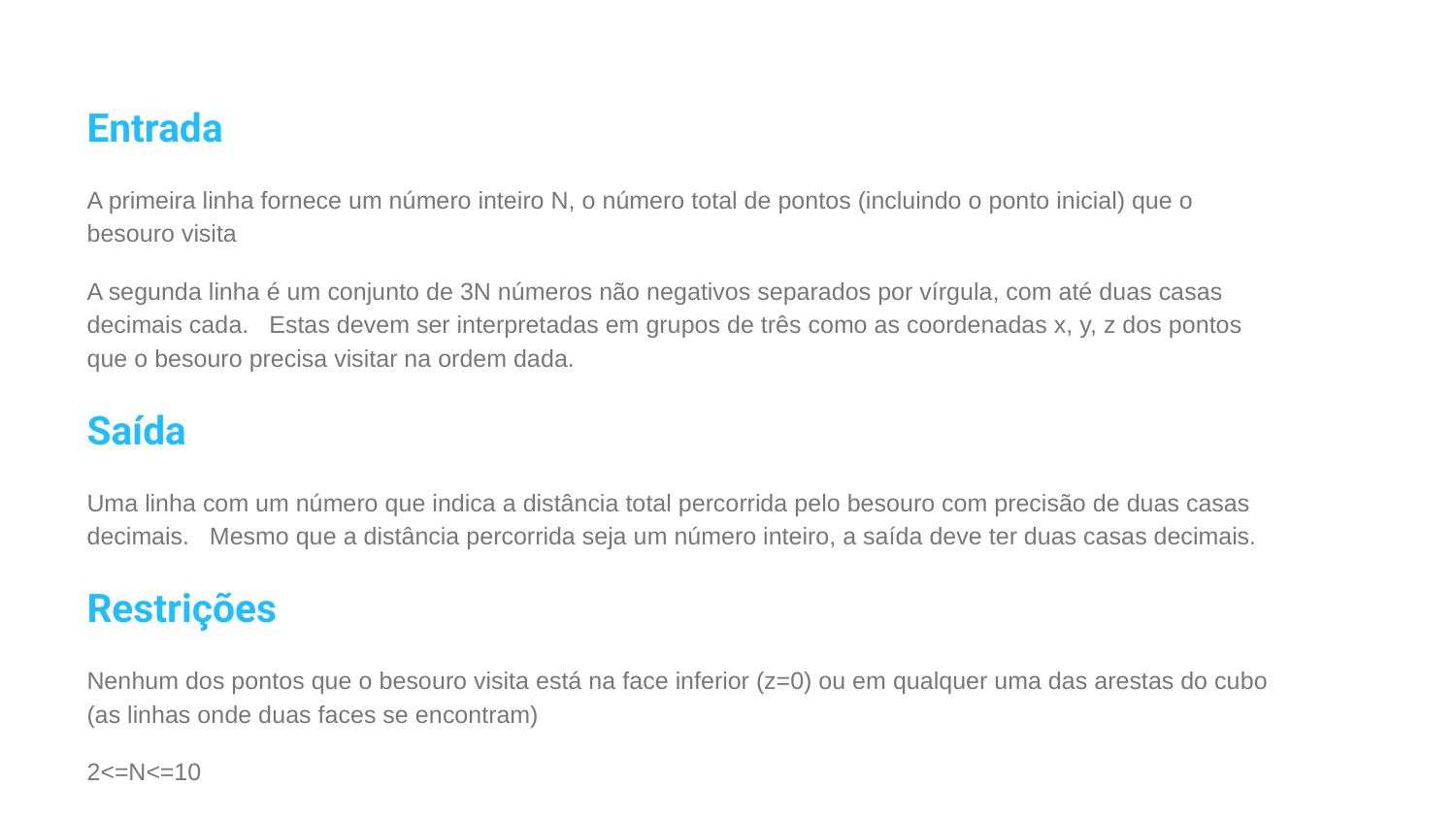

Entrada
A primeira linha fornece um número inteiro N, o número total de pontos (incluindo o ponto inicial) que o besouro visita
A segunda linha é um conjunto de 3N números não negativos separados por vírgula, com até duas casas decimais cada.   Estas devem ser interpretadas em grupos de três como as coordenadas x, y, z dos pontos que o besouro precisa visitar na ordem dada.
Saída
Uma linha com um número que indica a distância total percorrida pelo besouro com precisão de duas casas decimais.   Mesmo que a distância percorrida seja um número inteiro, a saída deve ter duas casas decimais.
Restrições
Nenhum dos pontos que o besouro visita está na face inferior (z=0) ou em qualquer uma das arestas do cubo (as linhas onde duas faces se encontram)
2<=N<=10